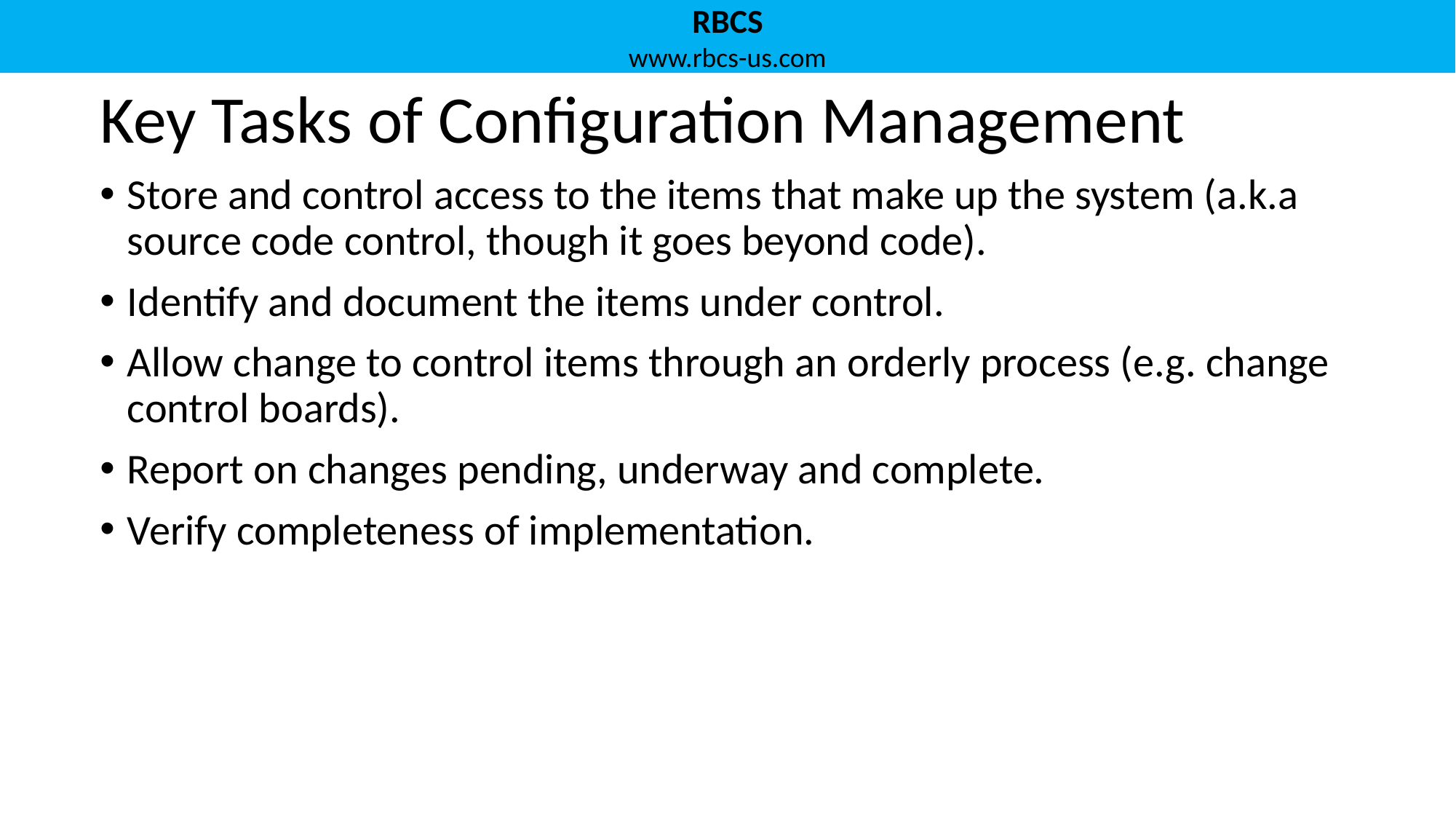

# Key Tasks of Configuration Management
Store and control access to the items that make up the system (a.k.a source code control, though it goes beyond code).
Identify and document the items under control.
Allow change to control items through an orderly process (e.g. change control boards).
Report on changes pending, underway and complete.
Verify completeness of implementation.